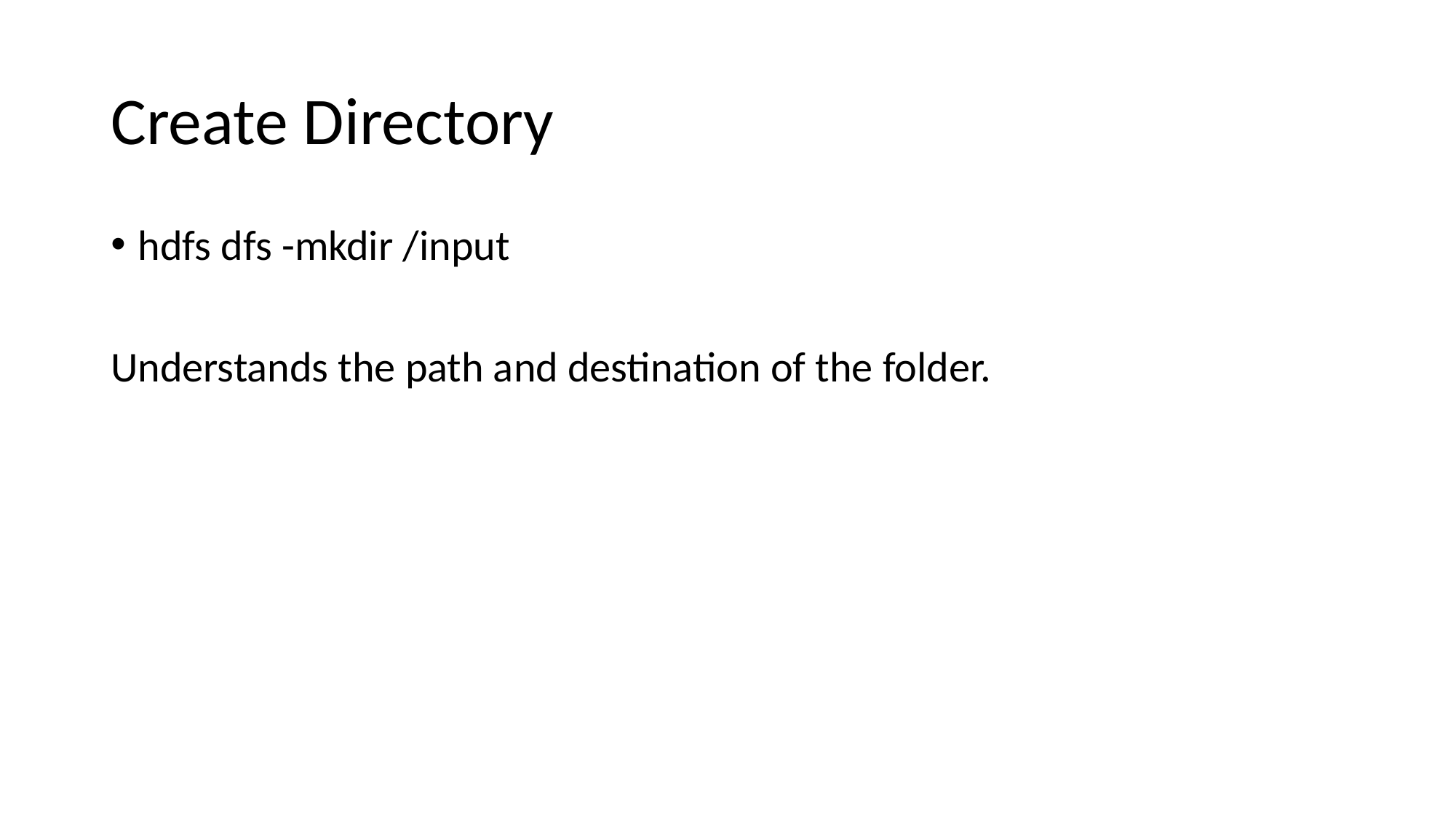

# Create Directory
hdfs dfs -mkdir /input

Understands the path and destination of the folder.